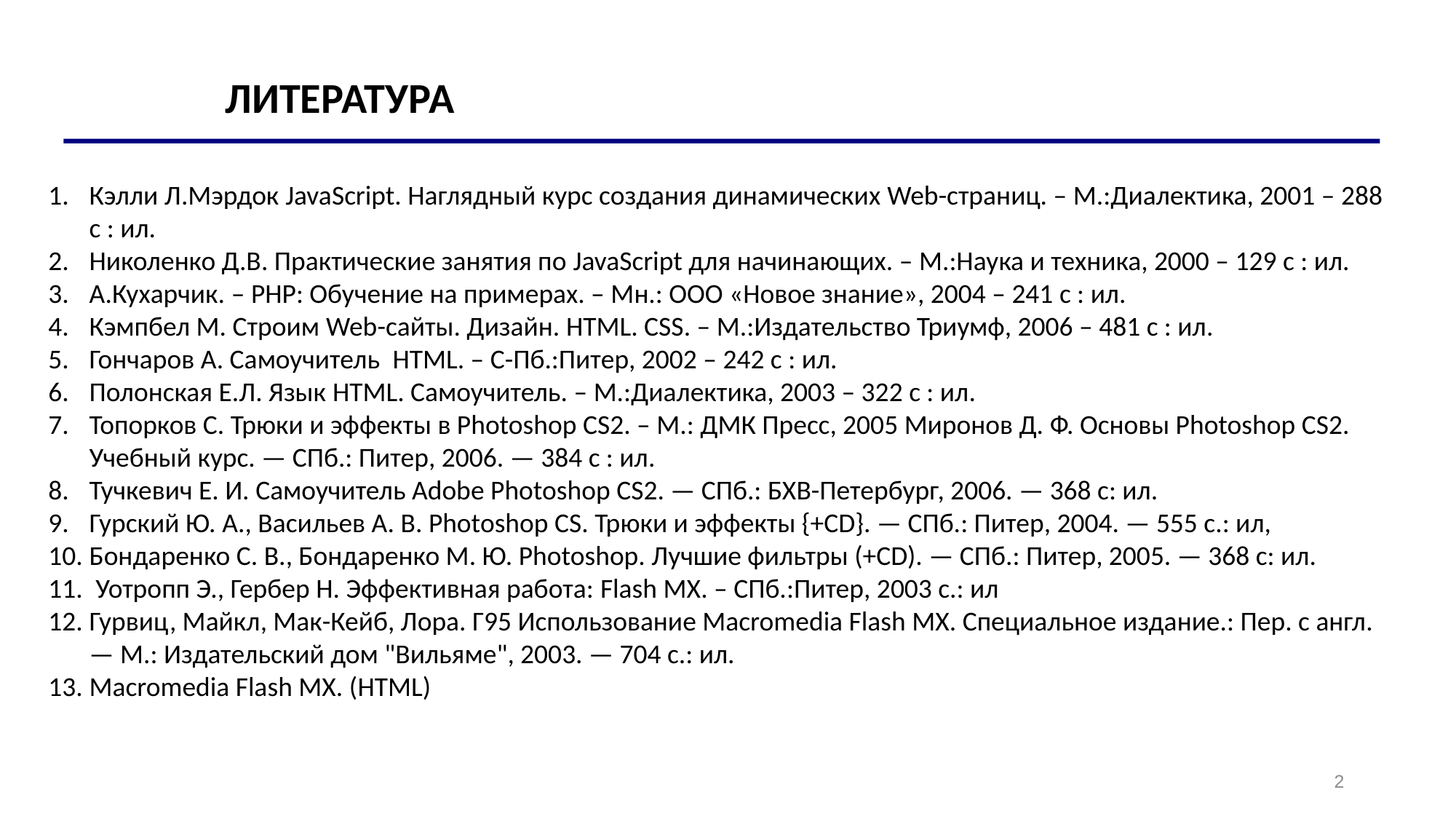

ЛИТЕРАТУРА

Кэлли Л.Мэрдок JavaScript. Наглядный курс создания динамических Web-страниц. – М.:Диалектика, 2001 – 288 с : ил.
Николенко Д.В. Практические занятия по JavaScript для начинающих. – М.:Наука и техника, 2000 – 129 с : ил.
А.Кухарчик. – PHP: Обучение на примерах. – Мн.: ООО «Новое знание», 2004 – 241 с : ил.
Кэмпбел М. Строим Web-сайты. Дизайн. HTML. CSS. – М.:Издательство Триумф, 2006 – 481 с : ил.
Гончаров А. Самоучитель  HTML. – С-Пб.:Питер, 2002 – 242 с : ил.
Полонская Е.Л. Язык HTML. Самоучитель. – М.:Диалектика, 2003 – 322 с : ил.
Топорков С. Трюки и эффекты в Photoshop СS2. – М.: ДМК Пресс, 2005 Миронов Д. Ф. Основы Photoshop CS2. Учебный курс. — СПб.: Питер, 2006. — 384 с : ил.
Тучкевич Е. И. Самоучитель Adobe Photoshop CS2. — СПб.: БХВ-Петербург, 2006. — 368 с: ил.
Гурский Ю. А., Васильев А. В. Photoshop CS. Трюки и эффекты {+CD}. — СПб.: Питер, 2004. — 555 с.: ил,
Бондаренко С. В., Бондаренко М. Ю. Photoshop. Лучшие фильтры (+CD). — СПб.: Питер, 2005. — 368 с: ил.
 Уотропп Э., Гербер Н. Эффективная работа: Flash MX. – СПб.:Питер, 2003 с.: ил
Гурвиц, Майкл, Мак-Кейб, Лора. Г95 Использование Macromedia Flash MX. Специальное издание.: Пер. с англ. — М.: Издательский дом "Вильяме", 2003. — 704 с.: ил.
Macromedia Flash MX. (HTML)

2